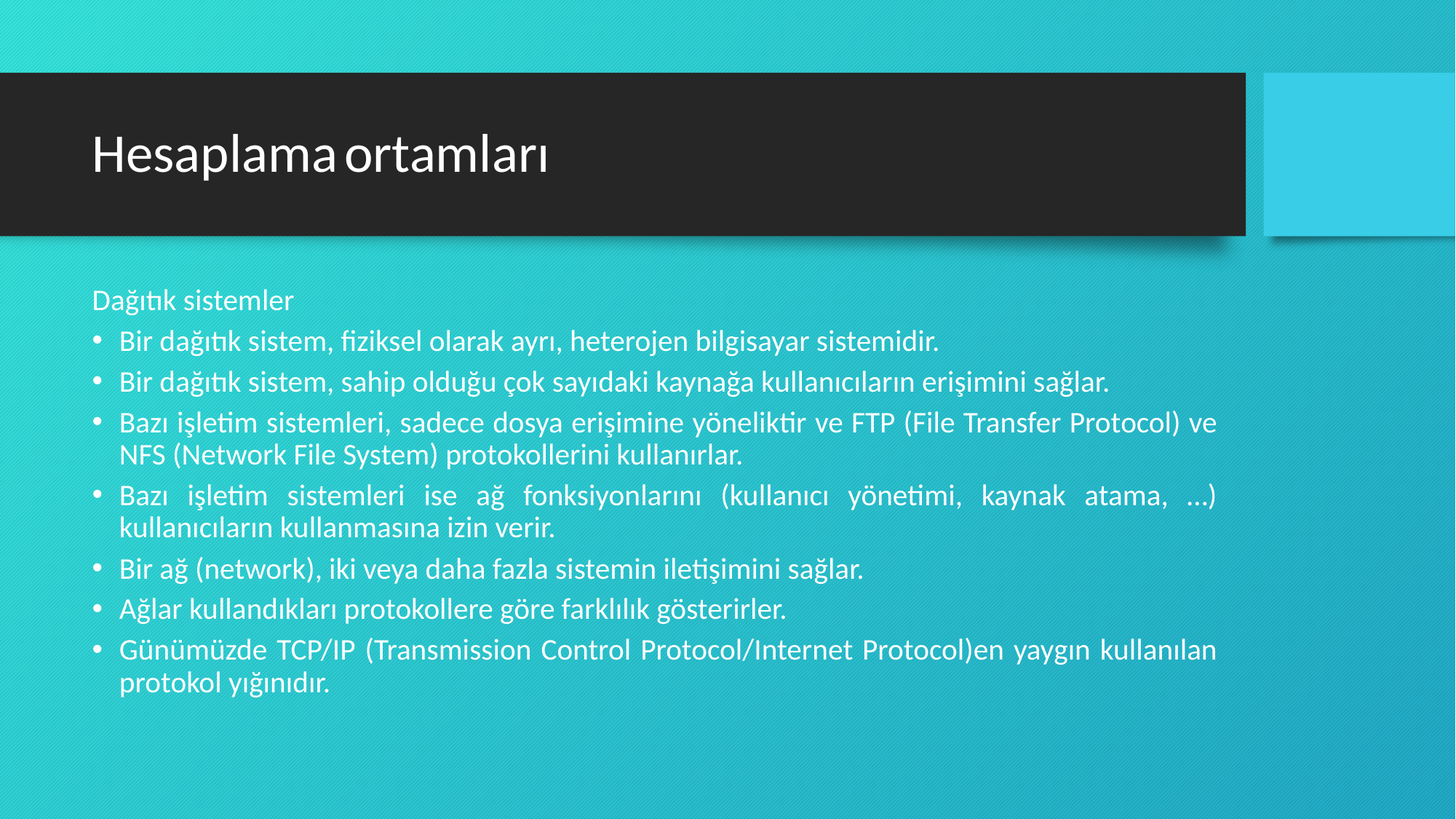

# Hesaplama ortamları
Dağıtık sistemler
Bir dağıtık sistem, fiziksel olarak ayrı, heterojen bilgisayar sistemidir.
Bir dağıtık sistem, sahip olduğu çok sayıdaki kaynağa kullanıcıların erişimini sağlar.
Bazı işletim sistemleri, sadece dosya erişimine yöneliktir ve FTP (File Transfer Protocol) ve NFS (Network File System) protokollerini kullanırlar.
Bazı işletim sistemleri ise ağ fonksiyonlarını (kullanıcı yönetimi, kaynak atama, …) kullanıcıların kullanmasına izin verir.
Bir ağ (network), iki veya daha fazla sistemin iletişimini sağlar.
Ağlar kullandıkları protokollere göre farklılık gösterirler.
Günümüzde TCP/IP (Transmission Control Protocol/Internet Protocol)en yaygın kullanılan protokol yığınıdır.